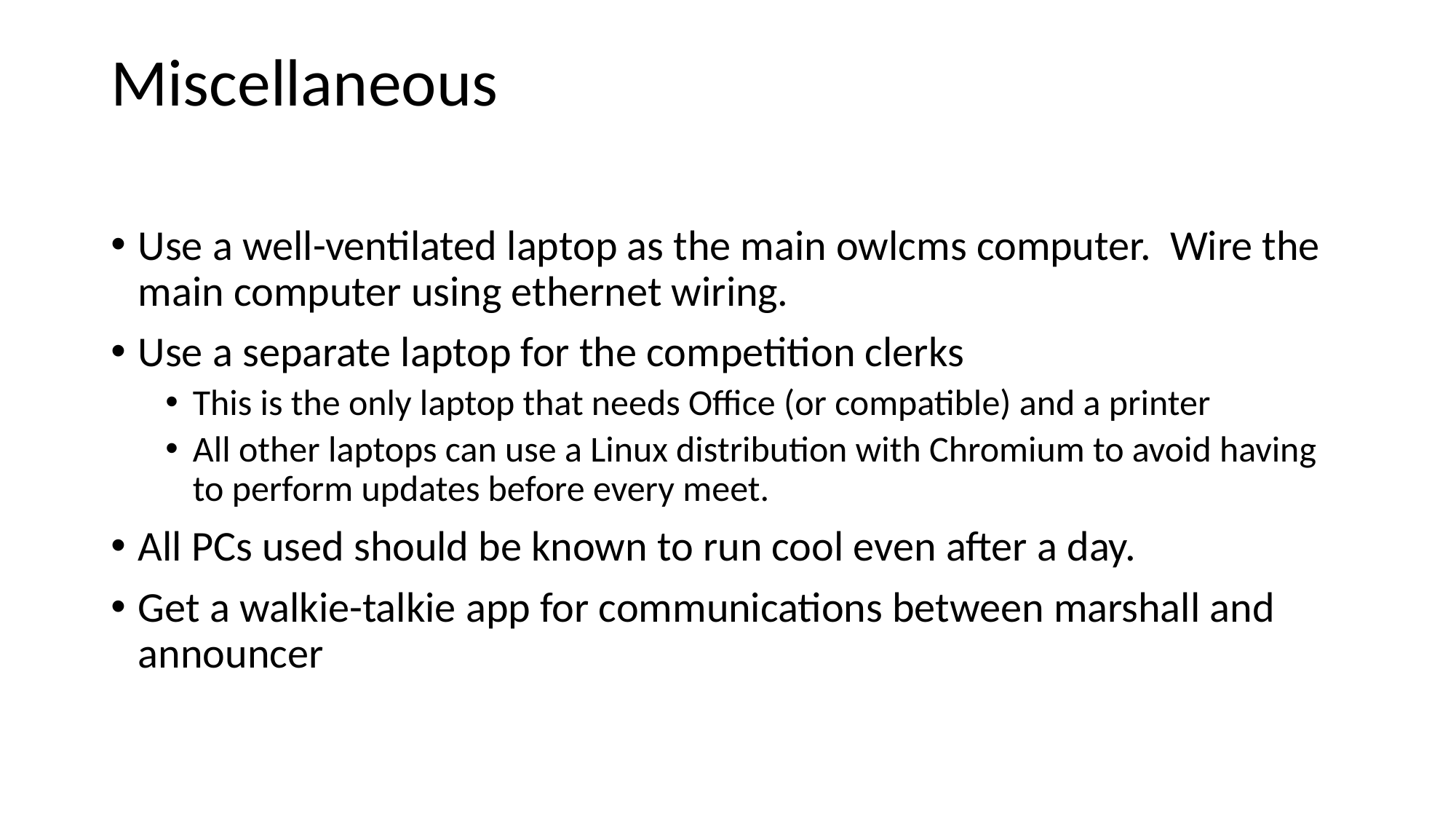

# Miscellaneous
Use a well-ventilated laptop as the main owlcms computer.  Wire the main computer using ethernet wiring.
Use a separate laptop for the competition clerks
This is the only laptop that needs Office (or compatible) and a printer
All other laptops can use a Linux distribution with Chromium to avoid having to perform updates before every meet.
All PCs used should be known to run cool even after a day.
Get a walkie-talkie app for communications between marshall and announcer